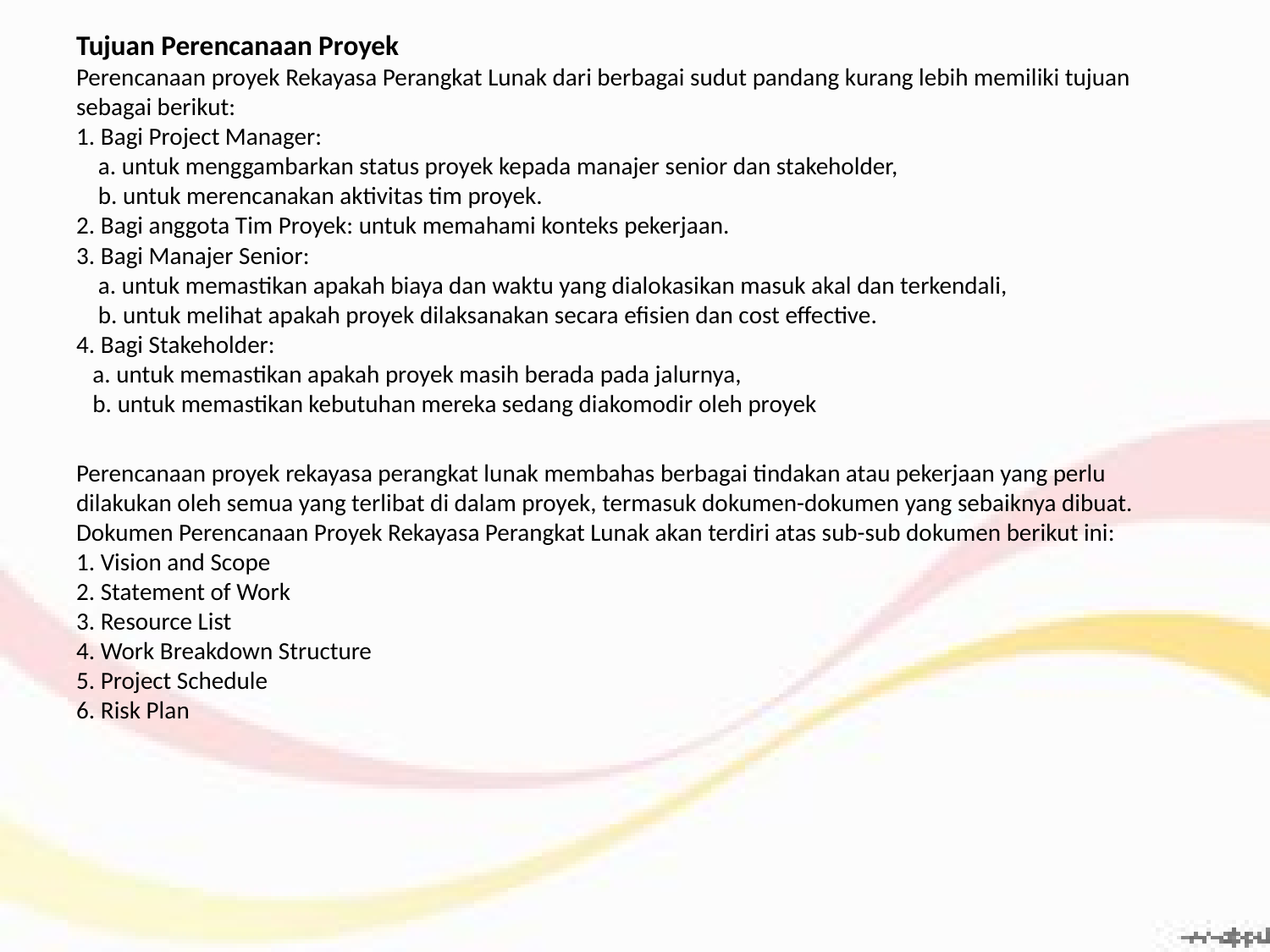

Tujuan Perencanaan Proyek
Perencanaan proyek Rekayasa Perangkat Lunak dari berbagai sudut pandang kurang lebih memiliki tujuan sebagai berikut:
1. Bagi Project Manager:
    a. untuk menggambarkan status proyek kepada manajer senior dan stakeholder,
    b. untuk merencanakan aktivitas tim proyek.
2. Bagi anggota Tim Proyek: untuk memahami konteks pekerjaan.
3. Bagi Manajer Senior:
    a. untuk memastikan apakah biaya dan waktu yang dialokasikan masuk akal dan terkendali,
    b. untuk melihat apakah proyek dilaksanakan secara efisien dan cost effective.
4. Bagi Stakeholder:
   a. untuk memastikan apakah proyek masih berada pada jalurnya,
   b. untuk memastikan kebutuhan mereka sedang diakomodir oleh proyek

Perencanaan proyek rekayasa perangkat lunak membahas berbagai tindakan atau pekerjaan yang perlu dilakukan oleh semua yang terlibat di dalam proyek, termasuk dokumen-dokumen yang sebaiknya dibuat. Dokumen Perencanaan Proyek Rekayasa Perangkat Lunak akan terdiri atas sub-sub dokumen berikut ini:
1. Vision and Scope
2. Statement of Work
3. Resource List
4. Work Breakdown Structure
5. Project Schedule
6. Risk Plan
#